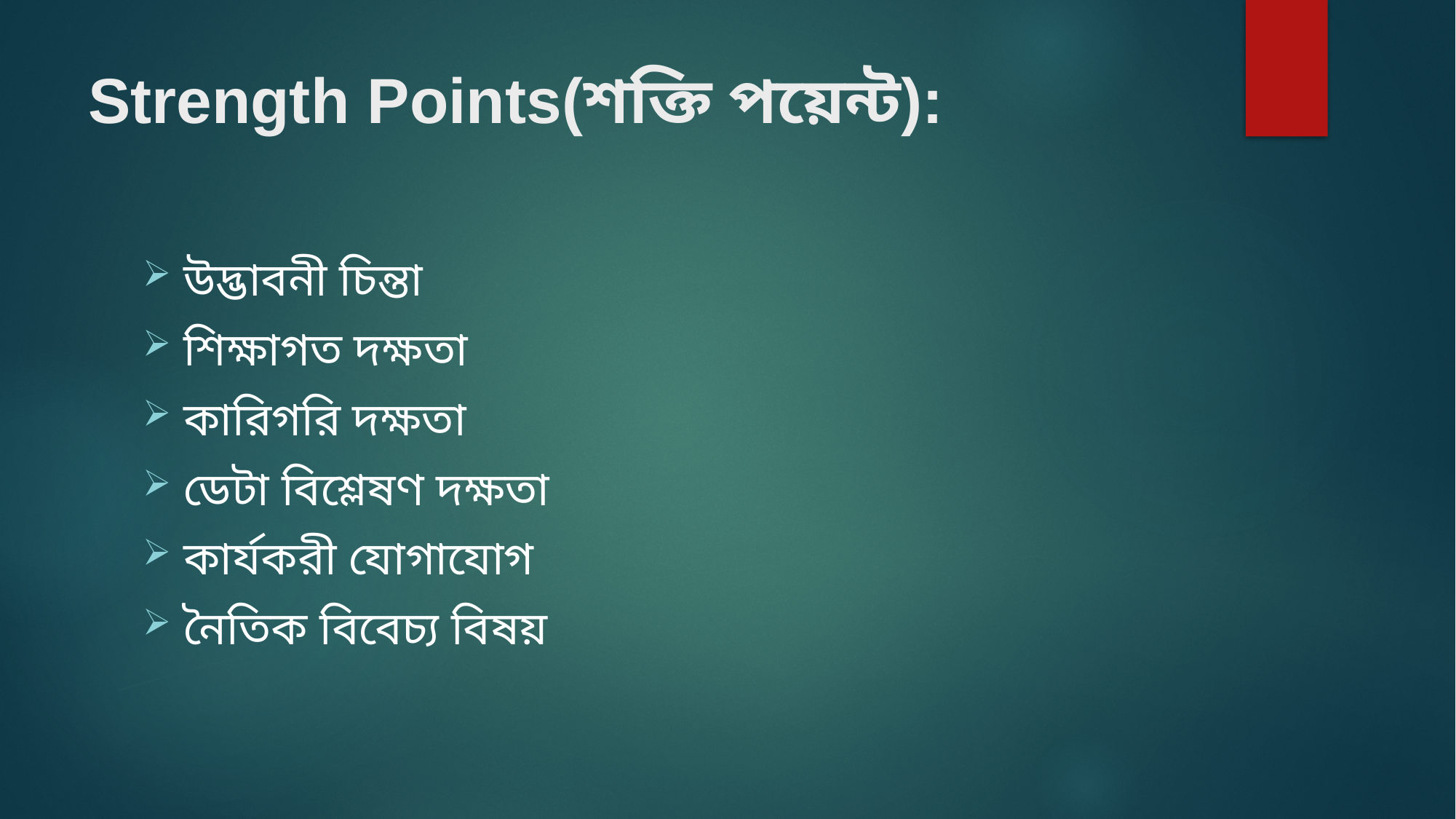

# Strength Points(শক্তি পয়েন্ট):
উদ্ভাবনী চিন্তা
শিক্ষাগত দক্ষতা
কারিগরি দক্ষতা
ডেটা বিশ্লেষণ দক্ষতা
কার্যকরী যোগাযোগ
নৈতিক বিবেচ্য বিষয়